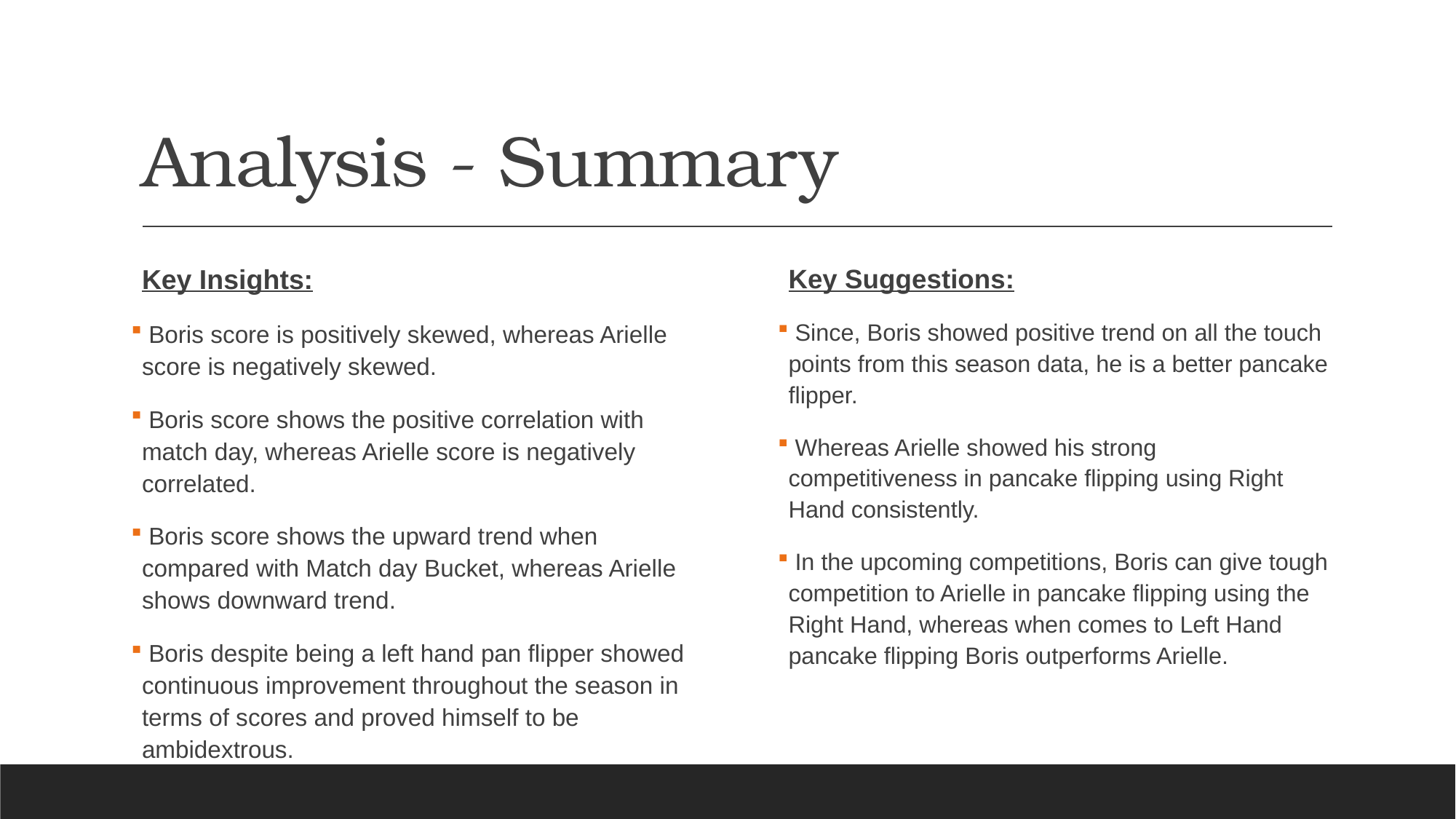

# Analysis - Summary
Key Insights:
 Boris score is positively skewed, whereas Arielle score is negatively skewed.
 Boris score shows the positive correlation with match day, whereas Arielle score is negatively correlated.
 Boris score shows the upward trend when compared with Match day Bucket, whereas Arielle shows downward trend.
 Boris despite being a left hand pan flipper showed continuous improvement throughout the season in terms of scores and proved himself to be ambidextrous.
Key Suggestions:
 Since, Boris showed positive trend on all the touch points from this season data, he is a better pancake flipper.
 Whereas Arielle showed his strong competitiveness in pancake flipping using Right Hand consistently.
 In the upcoming competitions, Boris can give tough competition to Arielle in pancake flipping using the Right Hand, whereas when comes to Left Hand pancake flipping Boris outperforms Arielle.